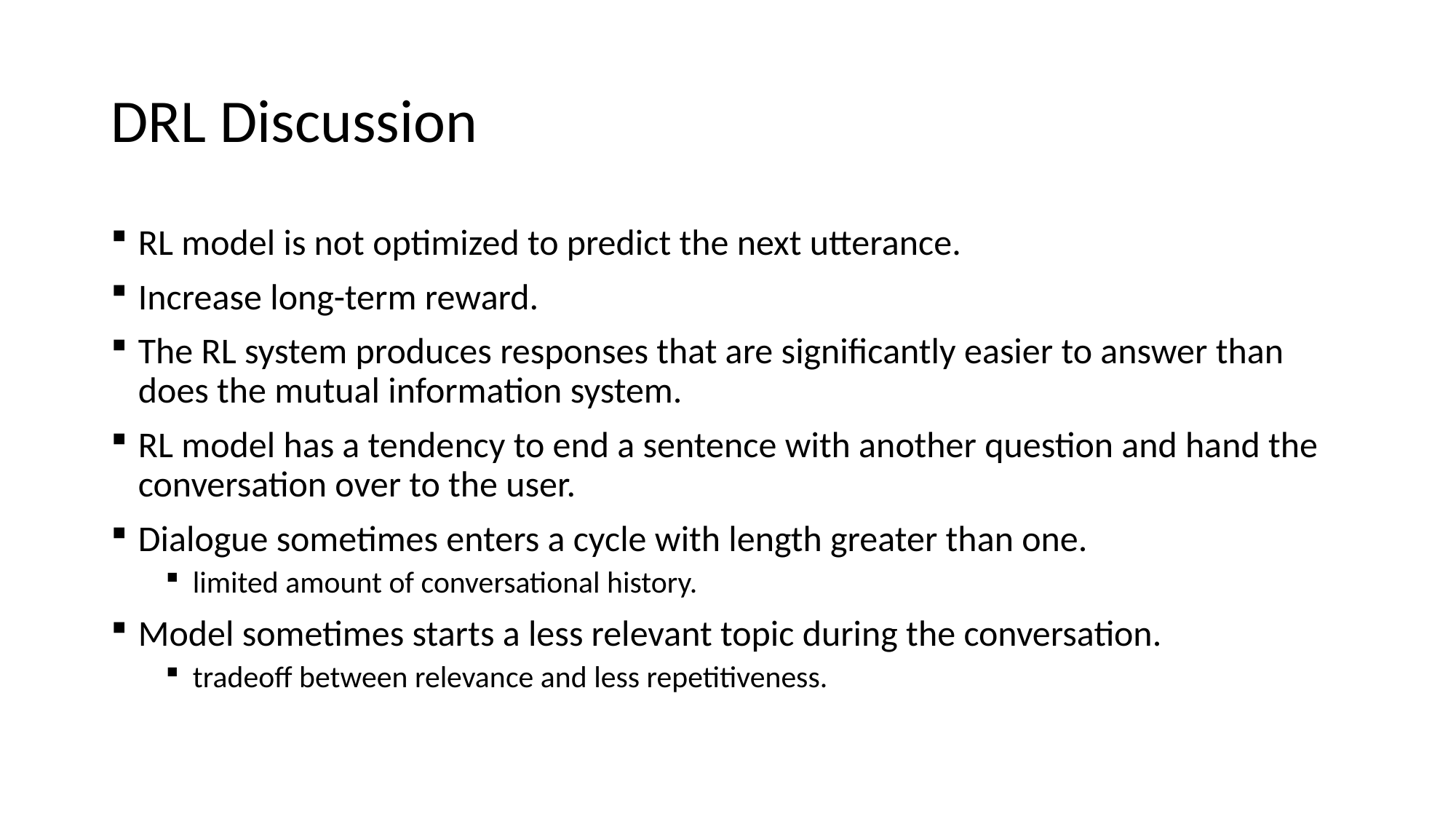

# DRL Discussion
RL model is not optimized to predict the next utterance.
Increase long-term reward.
The RL system produces responses that are significantly easier to answer than does the mutual information system.
RL model has a tendency to end a sentence with another question and hand the conversation over to the user.
Dialogue sometimes enters a cycle with length greater than one.
limited amount of conversational history.
Model sometimes starts a less relevant topic during the conversation.
tradeoff between relevance and less repetitiveness.